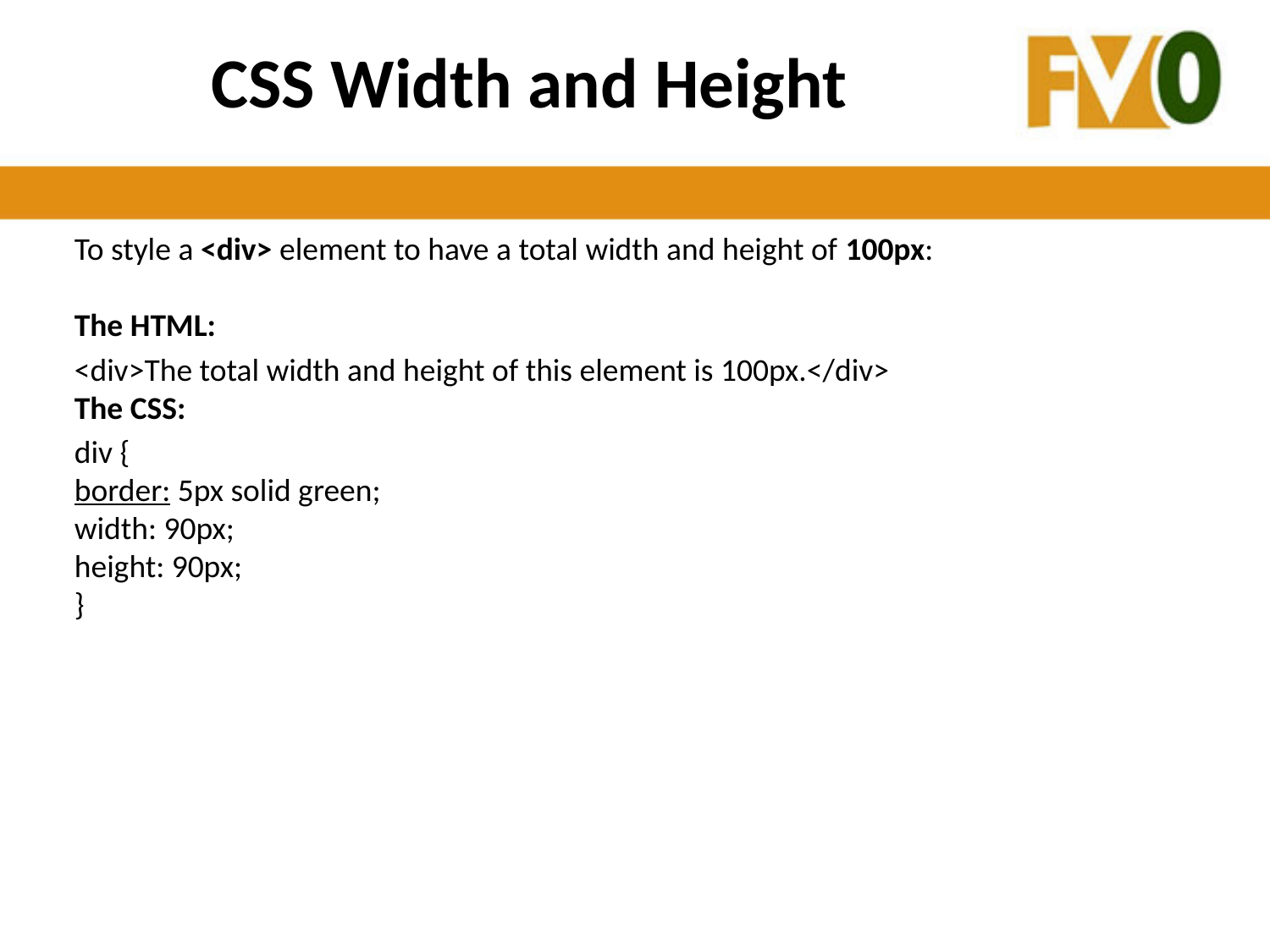

# CSS Width and Height
To style a <div> element to have a total width and height of 100px:
The HTML:
<div>The total width and height of this element is 100px.</div>
The CSS:
div {
border: 5px solid green;
width: 90px;
height: 90px;
}